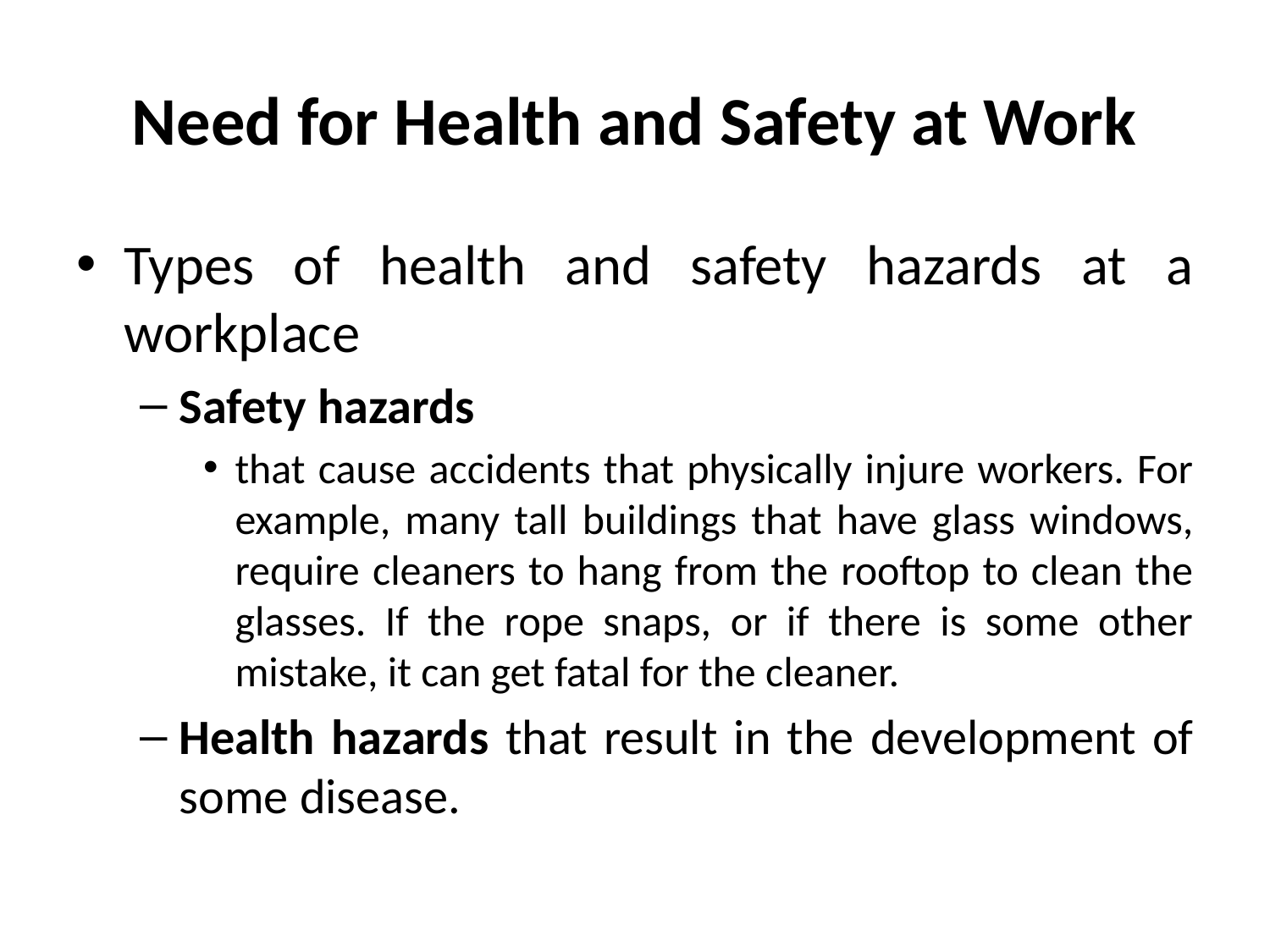

# Need for Health and Safety at Work
Types of health and safety hazards at a workplace
Safety hazards
that cause accidents that physically injure workers. For example, many tall buildings that have glass windows, require cleaners to hang from the rooftop to clean the glasses. If the rope snaps, or if there is some other mistake, it can get fatal for the cleaner.
Health hazards that result in the development of some disease.